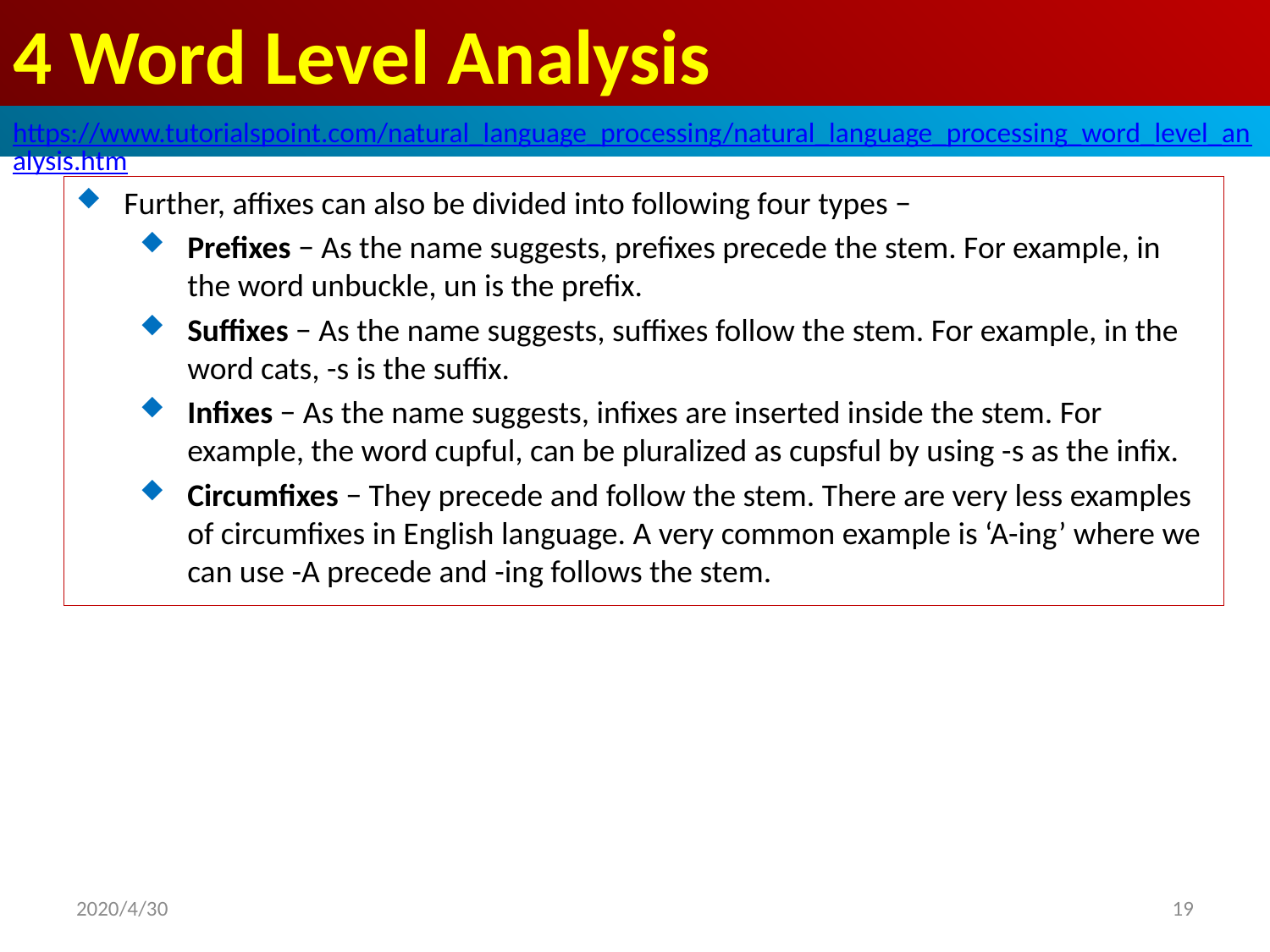

# 4 Word Level Analysis
https://www.tutorialspoint.com/natural_language_processing/natural_language_processing_word_level_analysis.htm
Further, affixes can also be divided into following four types −
Prefixes − As the name suggests, prefixes precede the stem. For example, in the word unbuckle, un is the prefix.
Suffixes − As the name suggests, suffixes follow the stem. For example, in the word cats, -s is the suffix.
Infixes − As the name suggests, infixes are inserted inside the stem. For example, the word cupful, can be pluralized as cupsful by using -s as the infix.
Circumfixes − They precede and follow the stem. There are very less examples of circumfixes in English language. A very common example is ‘A-ing’ where we can use -A precede and -ing follows the stem.

2020/4/30
19